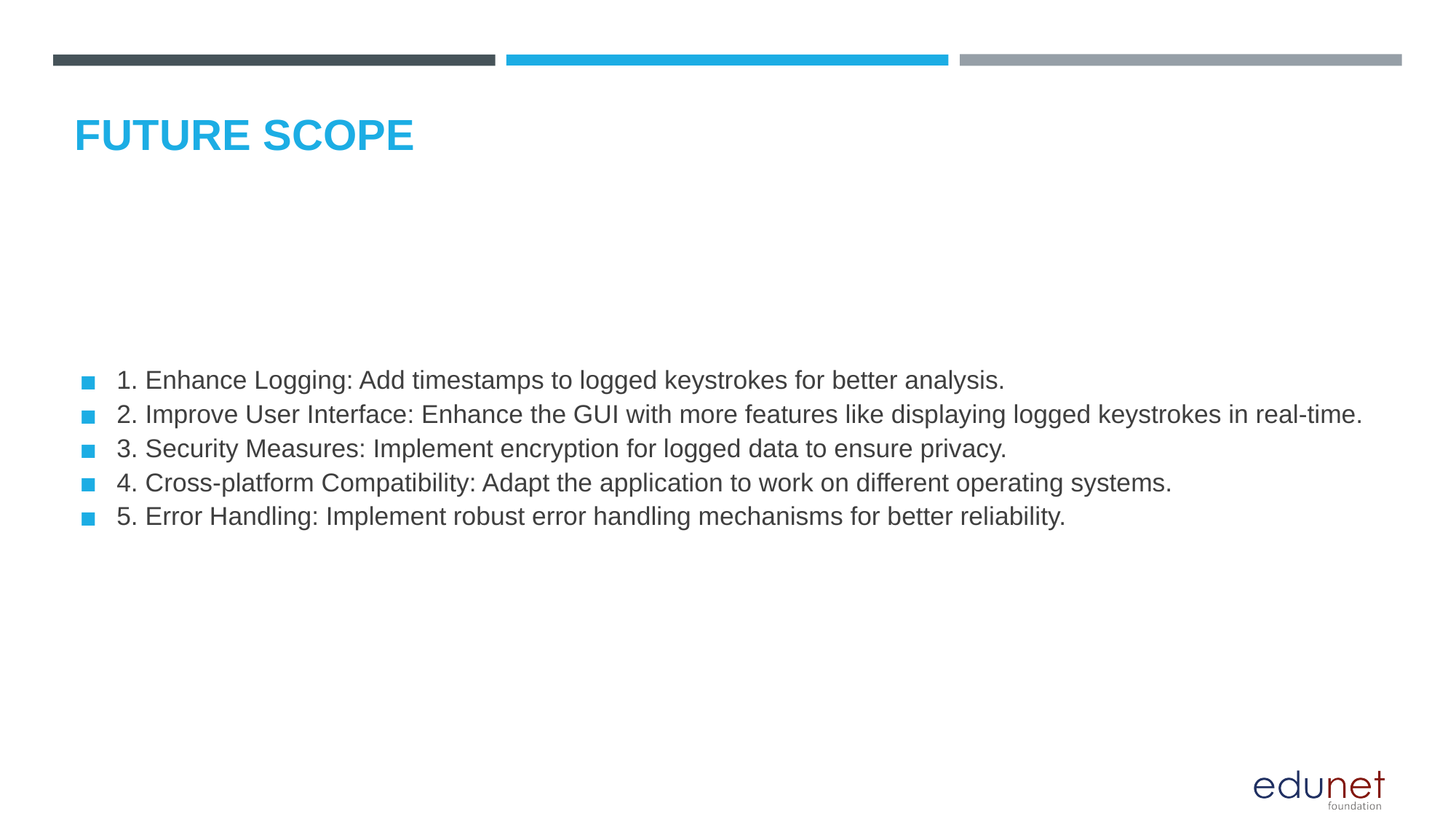

FUTURE SCOPE
1. Enhance Logging: Add timestamps to logged keystrokes for better analysis.
2. Improve User Interface: Enhance the GUI with more features like displaying logged keystrokes in real-time.
3. Security Measures: Implement encryption for logged data to ensure privacy.
4. Cross-platform Compatibility: Adapt the application to work on different operating systems.
5. Error Handling: Implement robust error handling mechanisms for better reliability.